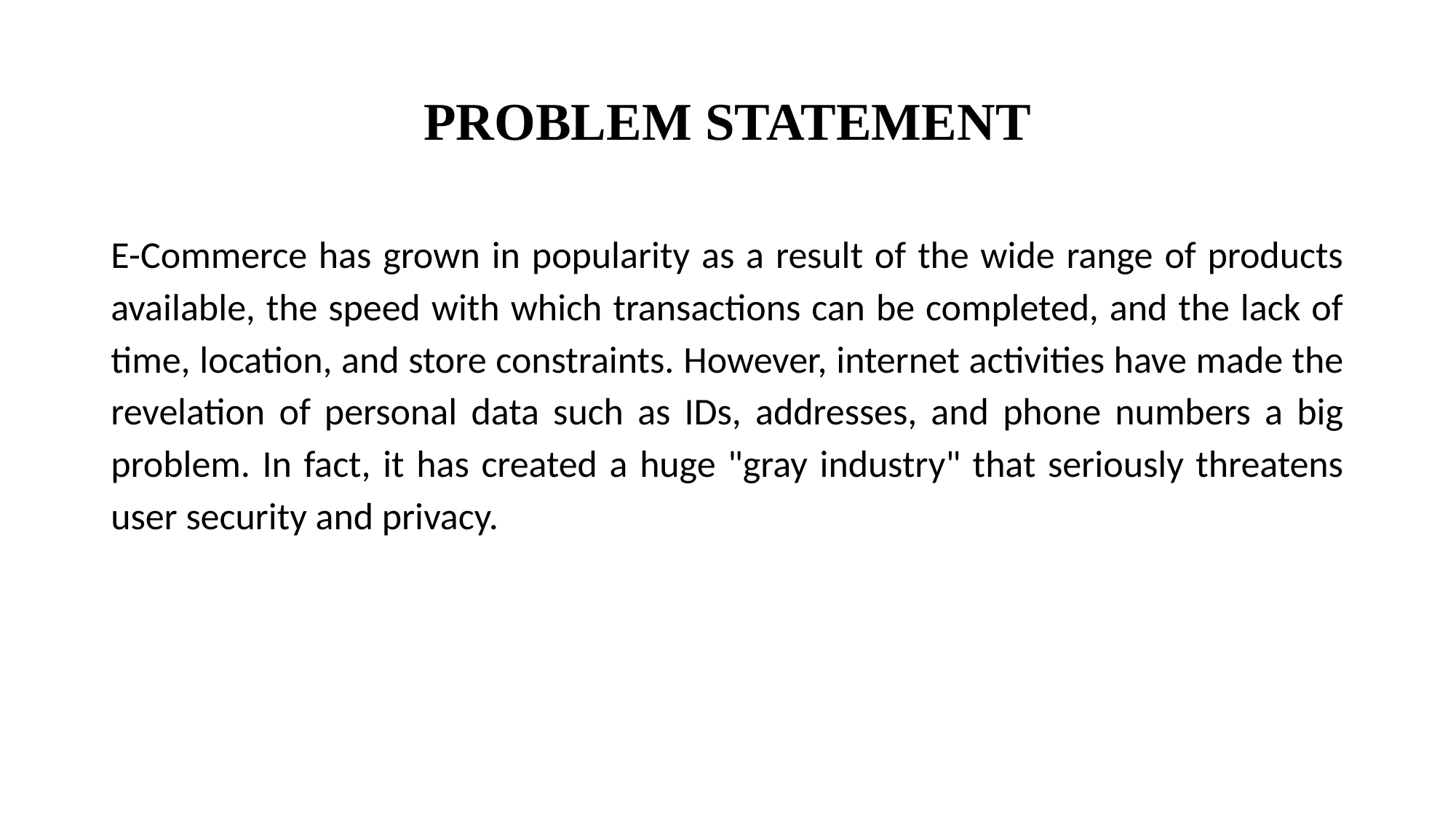

# PROBLEM STATEMENT
E-Commerce has grown in popularity as a result of the wide range of products available, the speed with which transactions can be completed, and the lack of time, location, and store constraints. However, internet activities have made the revelation of personal data such as IDs, addresses, and phone numbers a big problem. In fact, it has created a huge "gray industry" that seriously threatens user security and privacy.